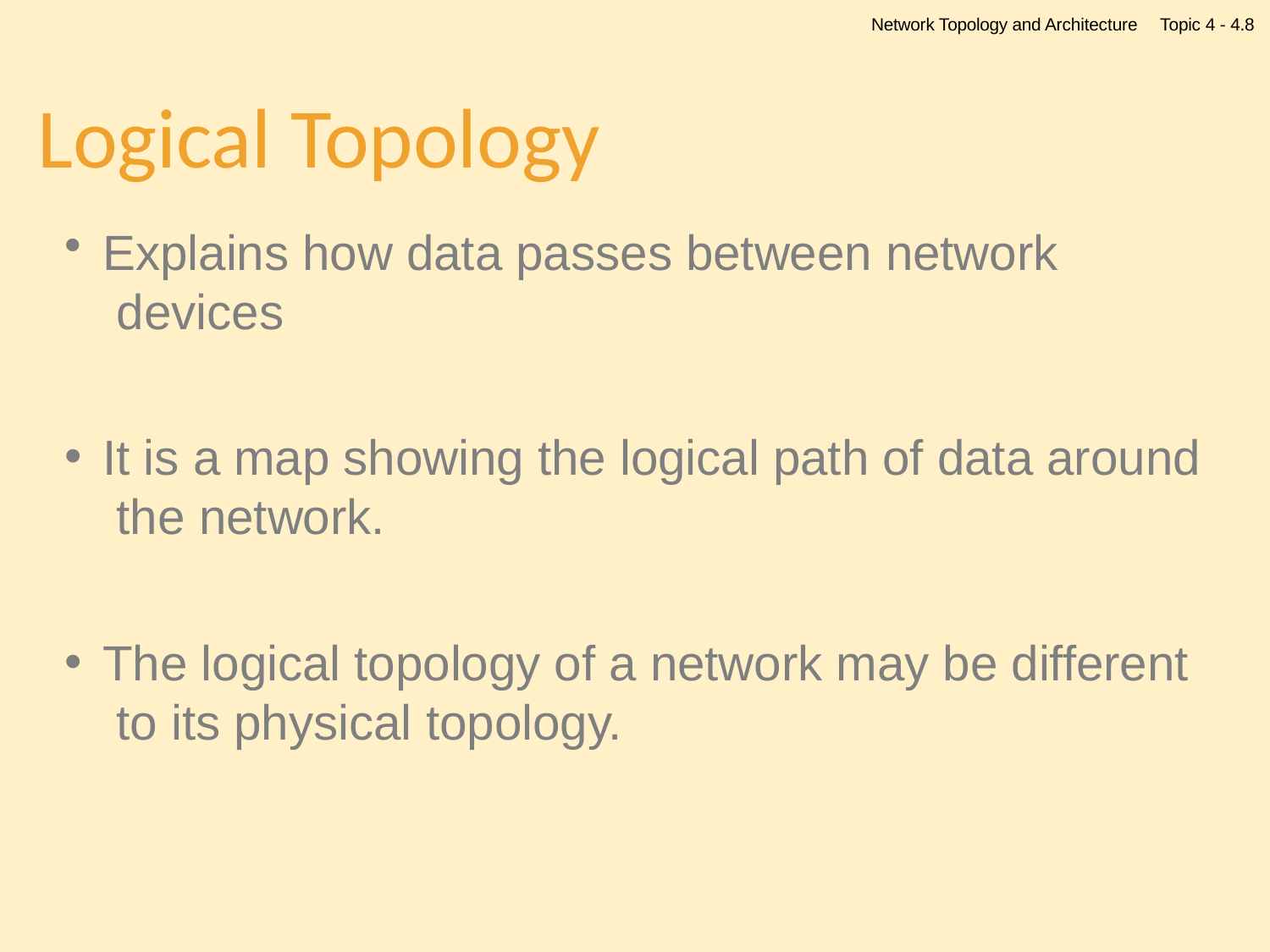

Network Topology and Architecture
Topic 4 - 4.8
# Logical Topology
Explains how data passes between network  devices

It is a map showing the logical path of data around  the network.

The logical topology of a network may be different  to its physical topology.